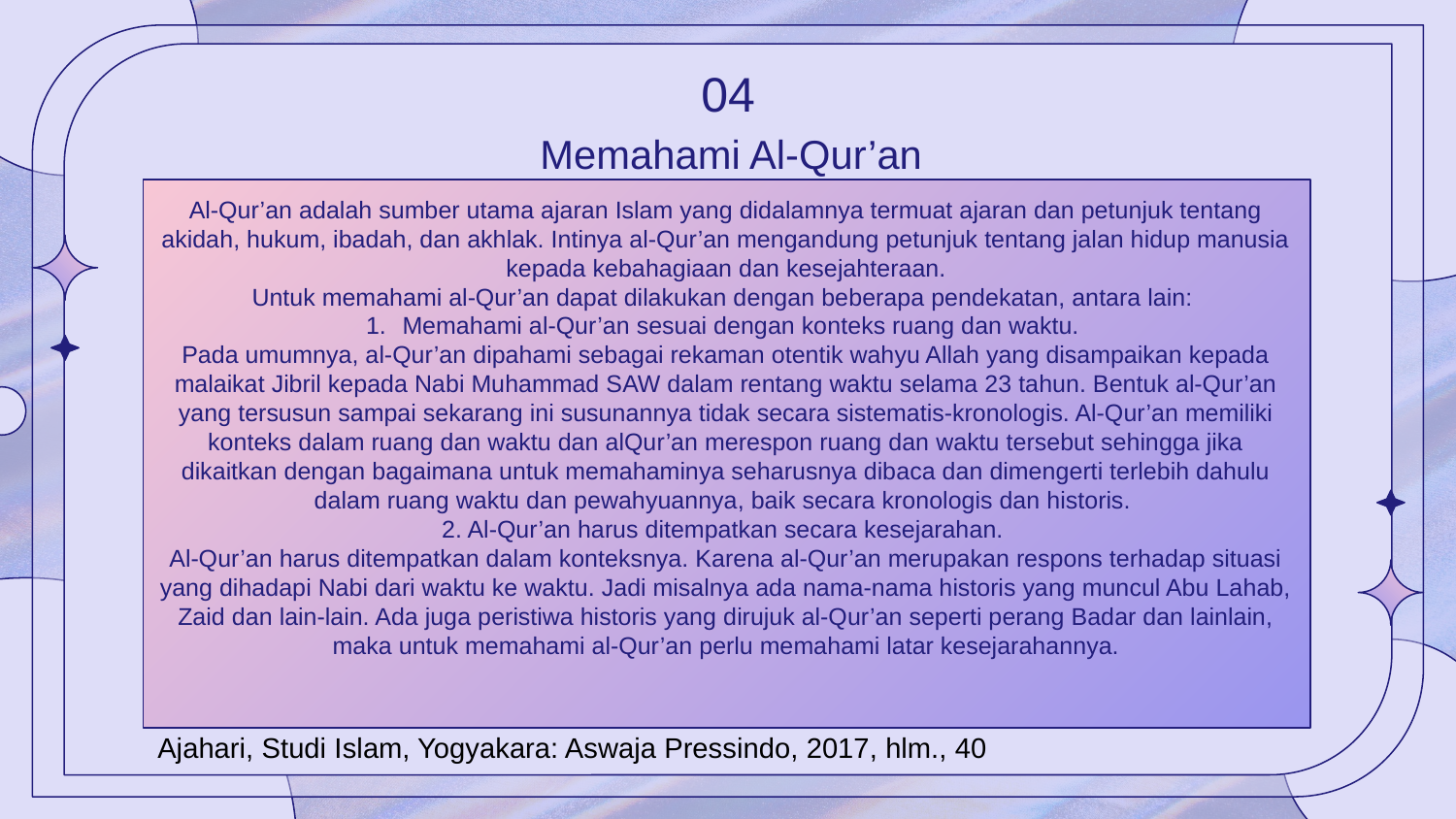

04
# Memahami Al-Qur’an
Al-Qur’an adalah sumber utama ajaran Islam yang didalamnya termuat ajaran dan petunjuk tentang akidah, hukum, ibadah, dan akhlak. Intinya al-Qur’an mengandung petunjuk tentang jalan hidup manusia kepada kebahagiaan dan kesejahteraan.
Untuk memahami al-Qur’an dapat dilakukan dengan beberapa pendekatan, antara lain:
Memahami al-Qur’an sesuai dengan konteks ruang dan waktu.
Pada umumnya, al-Qur’an dipahami sebagai rekaman otentik wahyu Allah yang disampaikan kepada malaikat Jibril kepada Nabi Muhammad SAW dalam rentang waktu selama 23 tahun. Bentuk al-Qur’an yang tersusun sampai sekarang ini susunannya tidak secara sistematis-kronologis. Al-Qur’an memiliki konteks dalam ruang dan waktu dan alQur’an merespon ruang dan waktu tersebut sehingga jika dikaitkan dengan bagaimana untuk memahaminya seharusnya dibaca dan dimengerti terlebih dahulu dalam ruang waktu dan pewahyuannya, baik secara kronologis dan historis.
2. Al-Qur’an harus ditempatkan secara kesejarahan.
Al-Qur’an harus ditempatkan dalam konteksnya. Karena al-Qur’an merupakan respons terhadap situasi yang dihadapi Nabi dari waktu ke waktu. Jadi misalnya ada nama-nama historis yang muncul Abu Lahab, Zaid dan lain-lain. Ada juga peristiwa historis yang dirujuk al-Qur’an seperti perang Badar dan lainlain, maka untuk memahami al-Qur’an perlu memahami latar kesejarahannya.

Ajahari, Studi Islam, Yogyakara: Aswaja Pressindo, 2017, hlm., 40